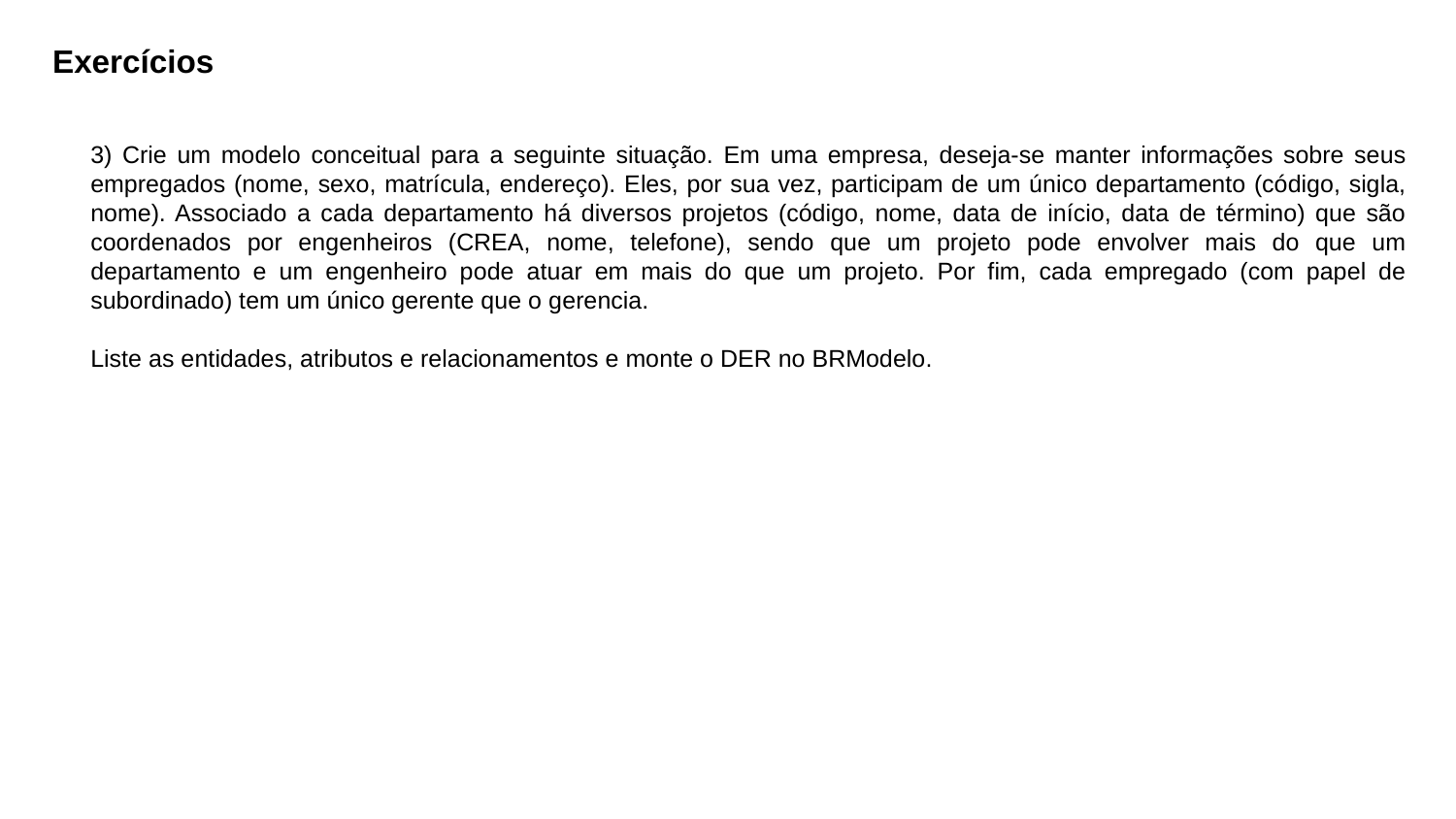

# Exercícios
3) Crie um modelo conceitual para a seguinte situação. Em uma empresa, deseja-se manter informações sobre seus empregados (nome, sexo, matrícula, endereço). Eles, por sua vez, participam de um único departamento (código, sigla, nome). Associado a cada departamento há diversos projetos (código, nome, data de início, data de término) que são coordenados por engenheiros (CREA, nome, telefone), sendo que um projeto pode envolver mais do que um departamento e um engenheiro pode atuar em mais do que um projeto. Por fim, cada empregado (com papel de subordinado) tem um único gerente que o gerencia.

Liste as entidades, atributos e relacionamentos e monte o DER no BRModelo.